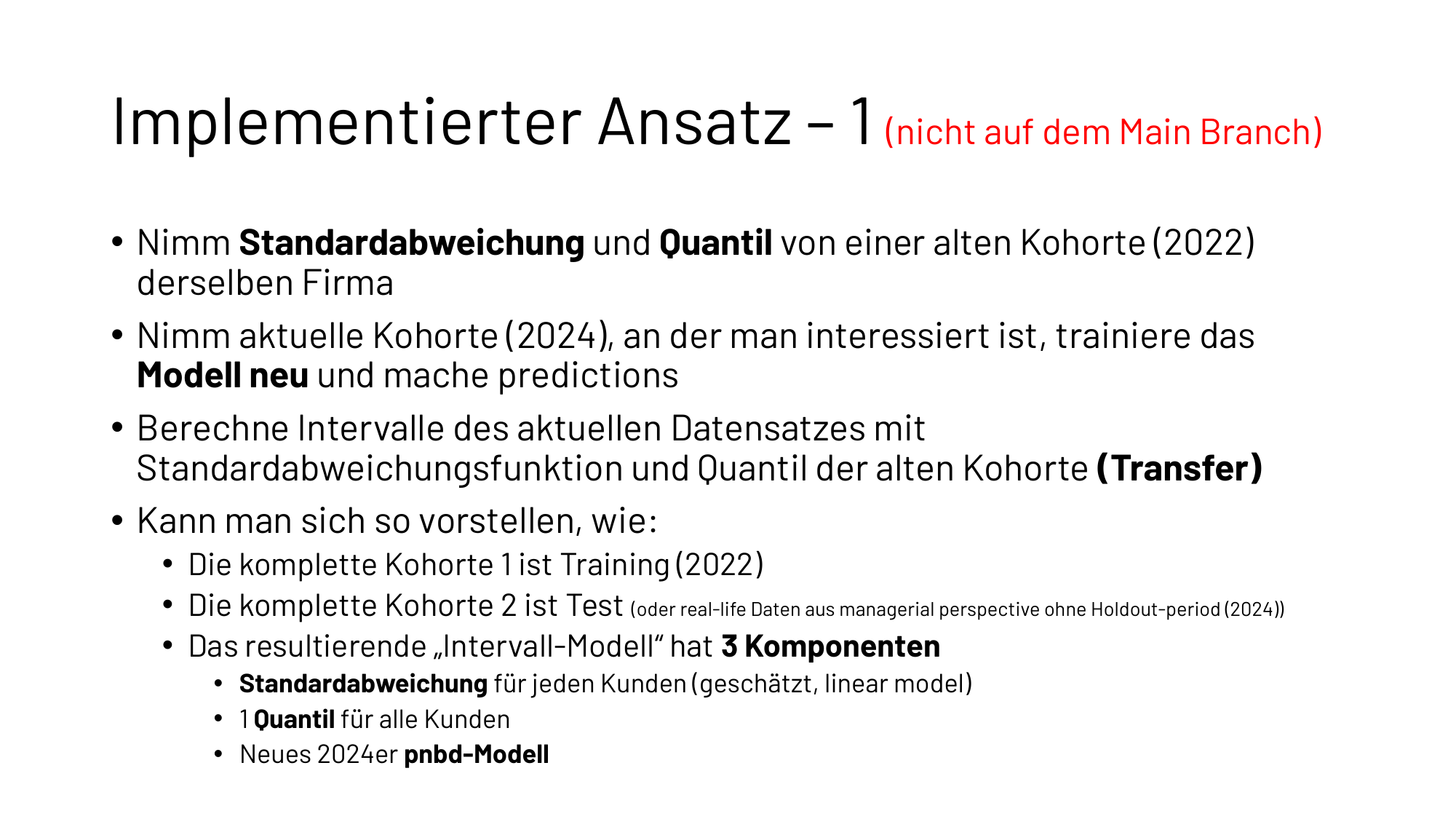

# Implementierter Ansatz – 1 (nicht auf dem Main Branch)
Nimm Standardabweichung und Quantil von einer alten Kohorte (2022) derselben Firma
Nimm aktuelle Kohorte (2024), an der man interessiert ist, trainiere das Modell neu und mache predictions
Berechne Intervalle des aktuellen Datensatzes mit Standardabweichungsfunktion und Quantil der alten Kohorte (Transfer)
Kann man sich so vorstellen, wie:
Die komplette Kohorte 1 ist Training (2022)
Die komplette Kohorte 2 ist Test (oder real-life Daten aus managerial perspective ohne Holdout-period (2024))
Das resultierende „Intervall-Modell“ hat 3 Komponenten
Standardabweichung für jeden Kunden (geschätzt, linear model)
1 Quantil für alle Kunden
Neues 2024er pnbd-Modell